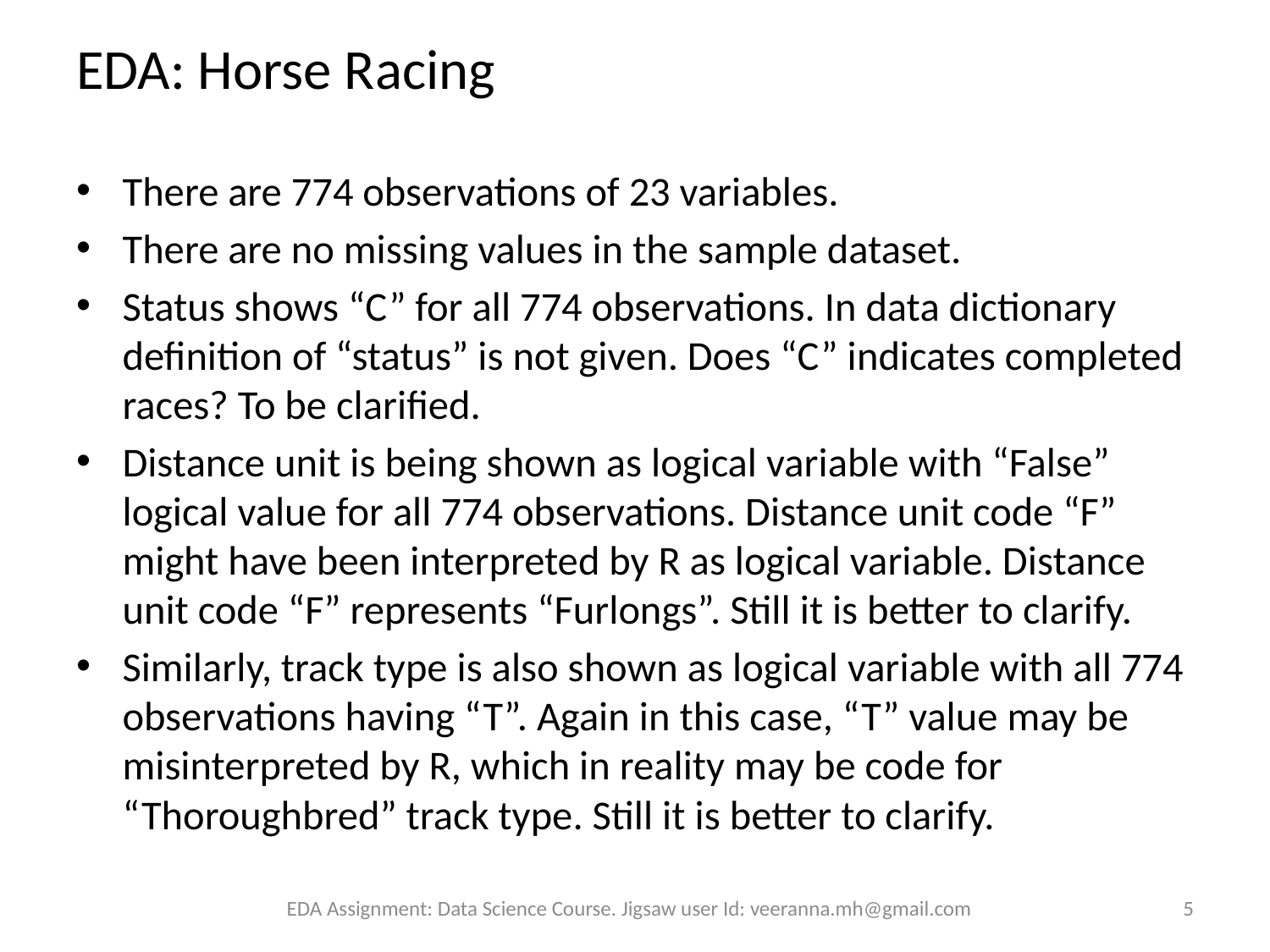

# EDA: Horse Racing
There are 774 observations of 23 variables.
There are no missing values in the sample dataset.
Status shows “C” for all 774 observations. In data dictionary definition of “status” is not given. Does “C” indicates completed races? To be clarified.
Distance unit is being shown as logical variable with “False” logical value for all 774 observations. Distance unit code “F” might have been interpreted by R as logical variable. Distance unit code “F” represents “Furlongs”. Still it is better to clarify.
Similarly, track type is also shown as logical variable with all 774 observations having “T”. Again in this case, “T” value may be misinterpreted by R, which in reality may be code for “Thoroughbred” track type. Still it is better to clarify.

EDA Assignment: Data Science Course. Jigsaw user Id: veeranna.mh@gmail.com
5